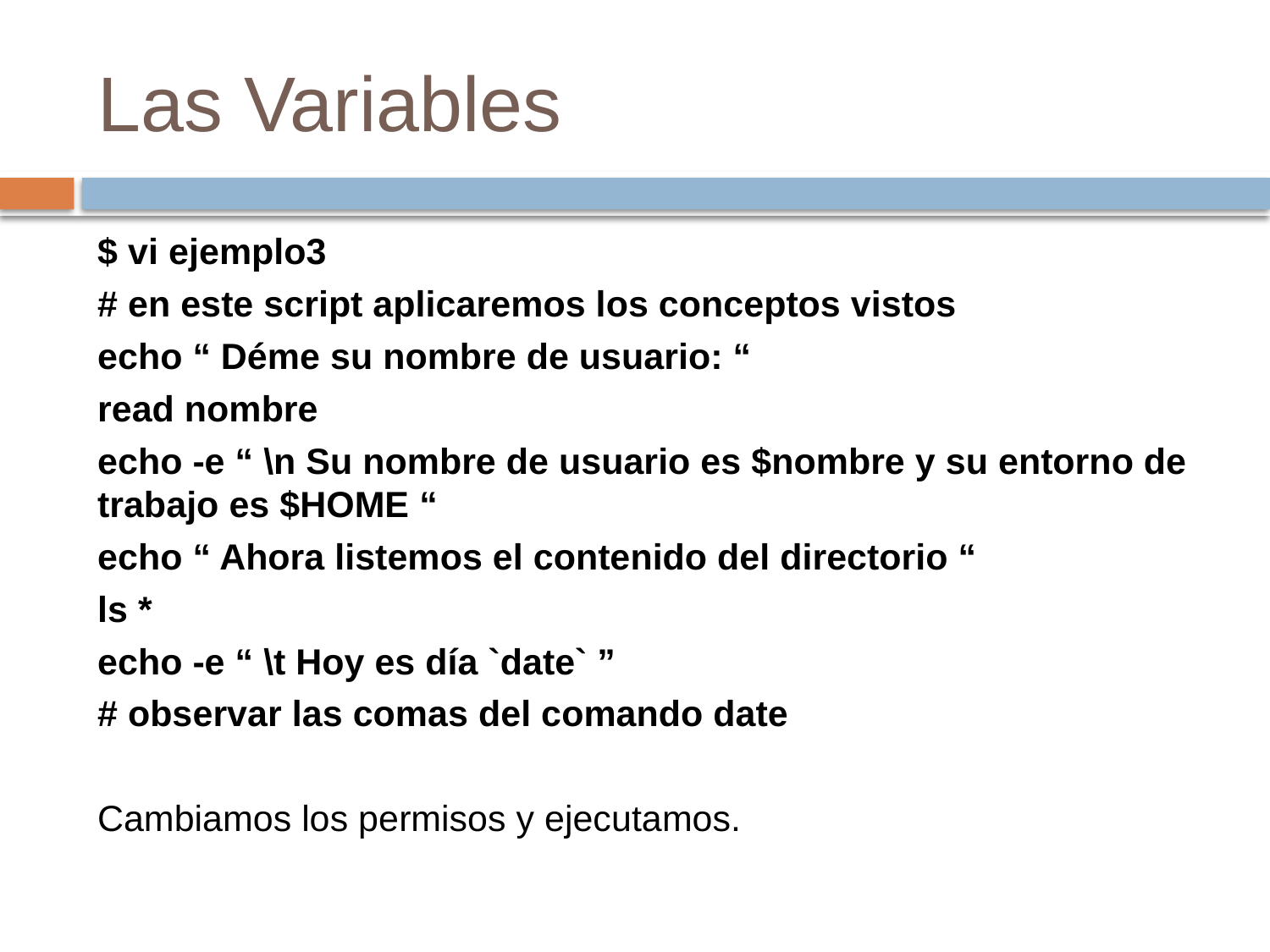

# Las Variables
$ vi ejemplo3
# en este script aplicaremos los conceptos vistos
echo “ Déme su nombre de usuario: “
read nombre
echo -e “ \n Su nombre de usuario es $nombre y su entorno de trabajo es $HOME “
echo “ Ahora listemos el contenido del directorio “
ls *
echo -e “ \t Hoy es día `date` ”
# observar las comas del comando date

Cambiamos los permisos y ejecutamos.